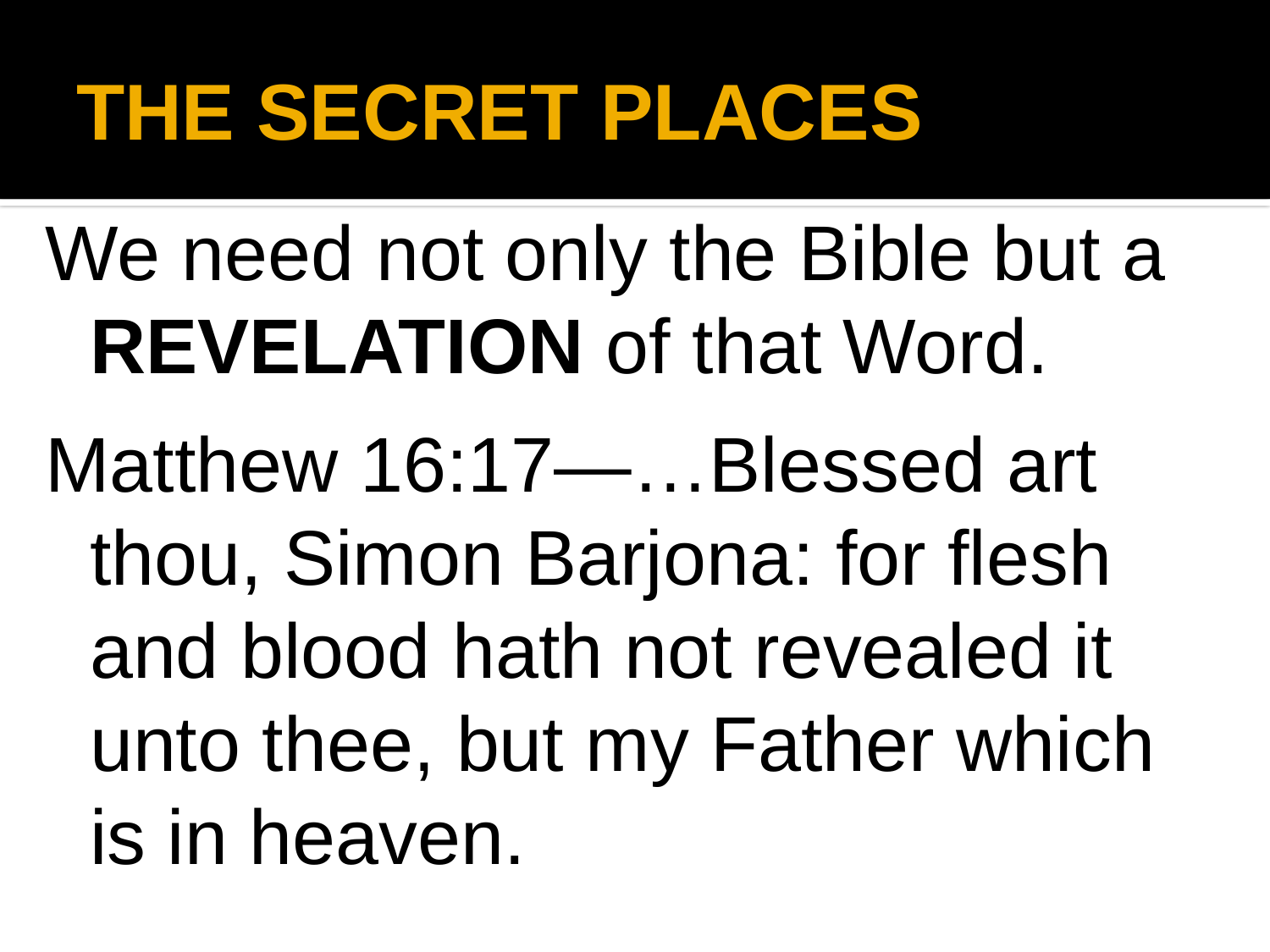

# THE SECRET PLACES
We need not only the Bible but a REVELATION of that Word.

Matthew 16:17—…Blessed art thou, Simon Barjona: for flesh and blood hath not revealed it unto thee, but my Father which is in heaven.